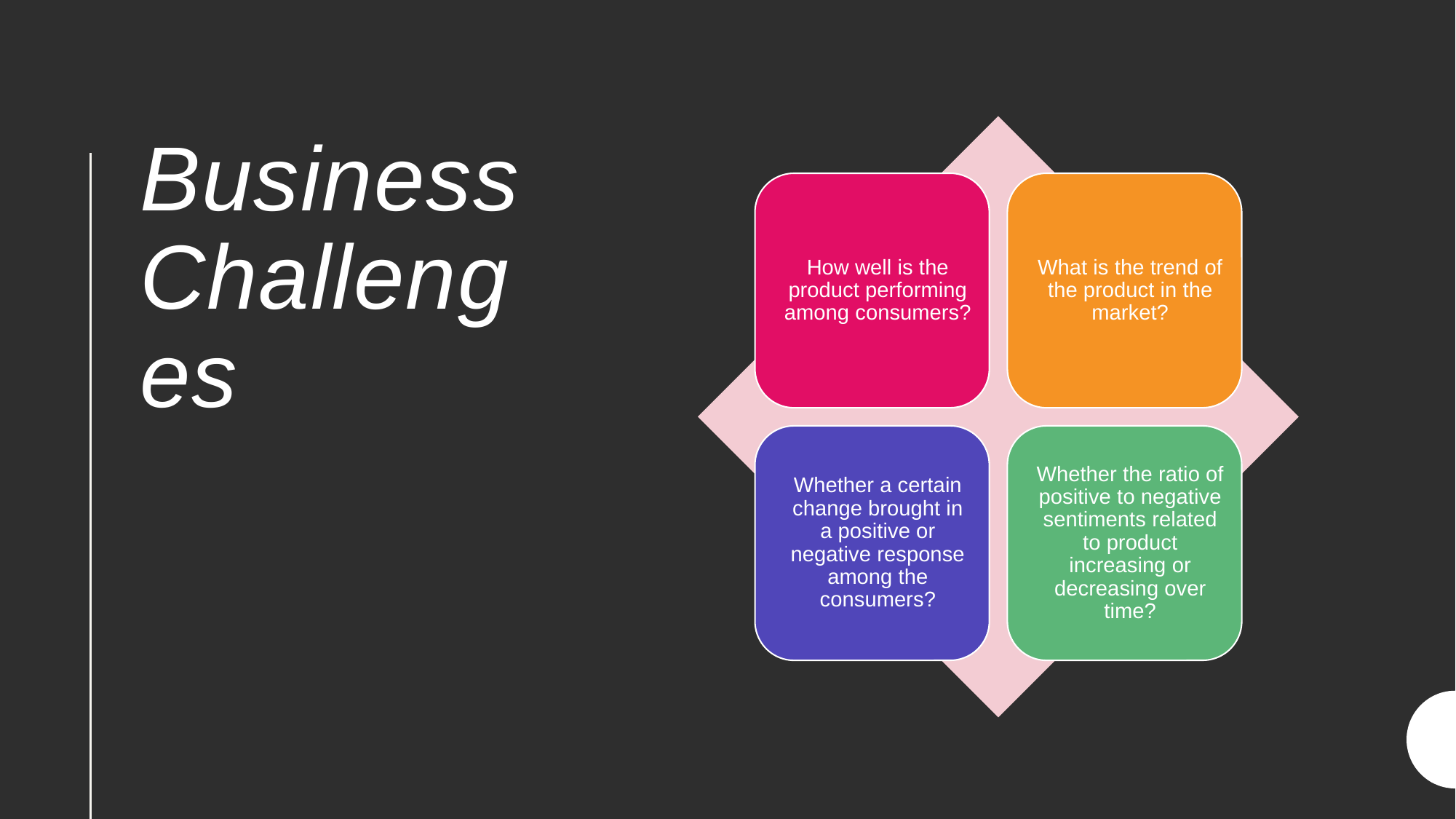

How well is the product performing among consumers?
What is the trend of the product in the market?
Whether a certain change brought in a positive or negative response among the consumers?
Whether the ratio of positive to negative sentiments related to product increasing or decreasing over time?
# Business Challenges